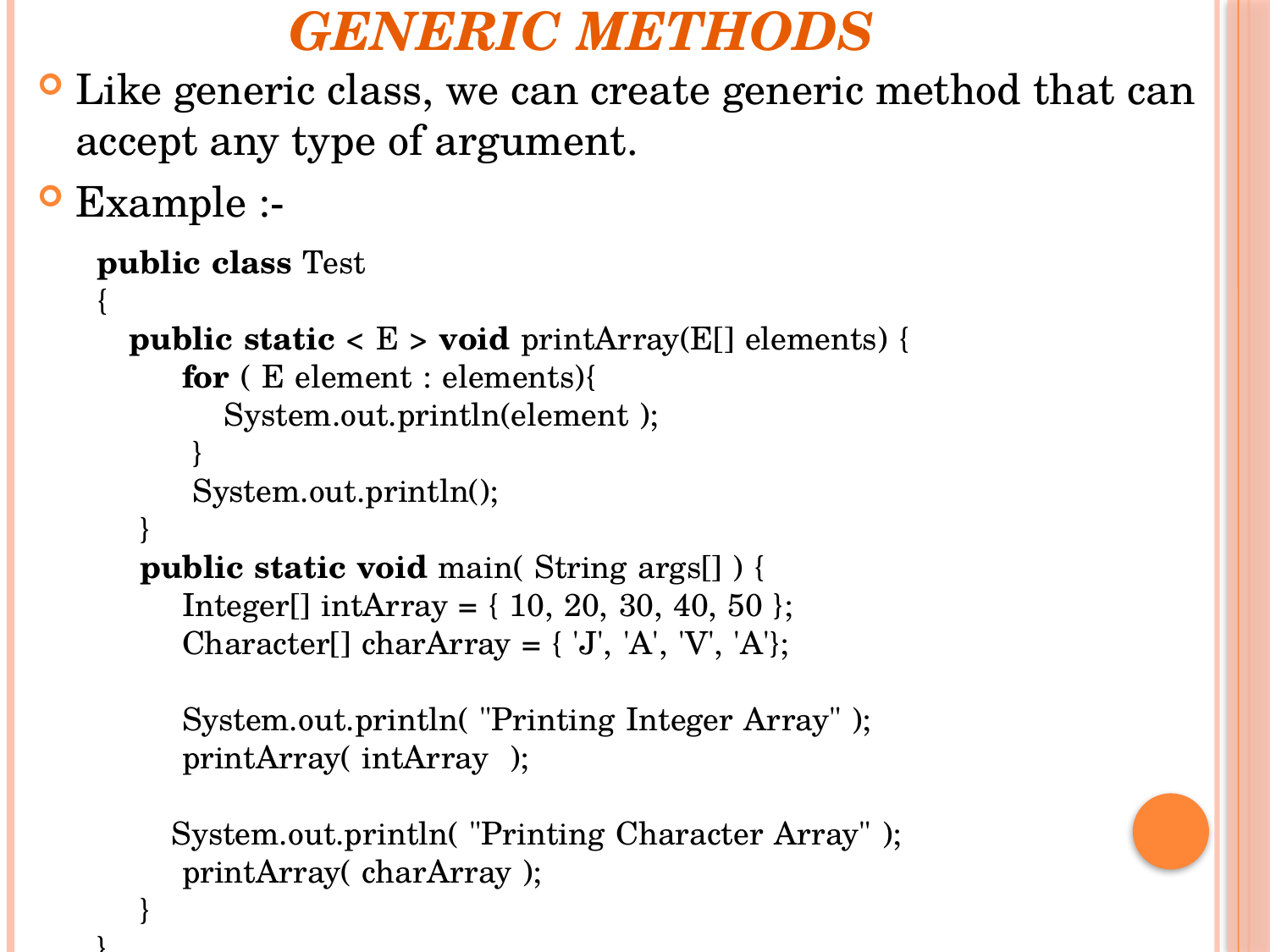

# Generic Methods
Like generic class, we can create generic method that can accept any type of argument.
Example :-
public class Test
{
   public static < E > void printArray(E[] elements) {
        for ( E element : elements){
            System.out.println(element );
         }
         System.out.println();
    }
    public static void main( String args[] ) {
        Integer[] intArray = { 10, 20, 30, 40, 50 };
        Character[] charArray = { 'J', 'A', 'V', 'A'};

        System.out.println( "Printing Integer Array" );
        printArray( intArray  );

       System.out.println( "Printing Character Array" );
        printArray( charArray );
    }
}